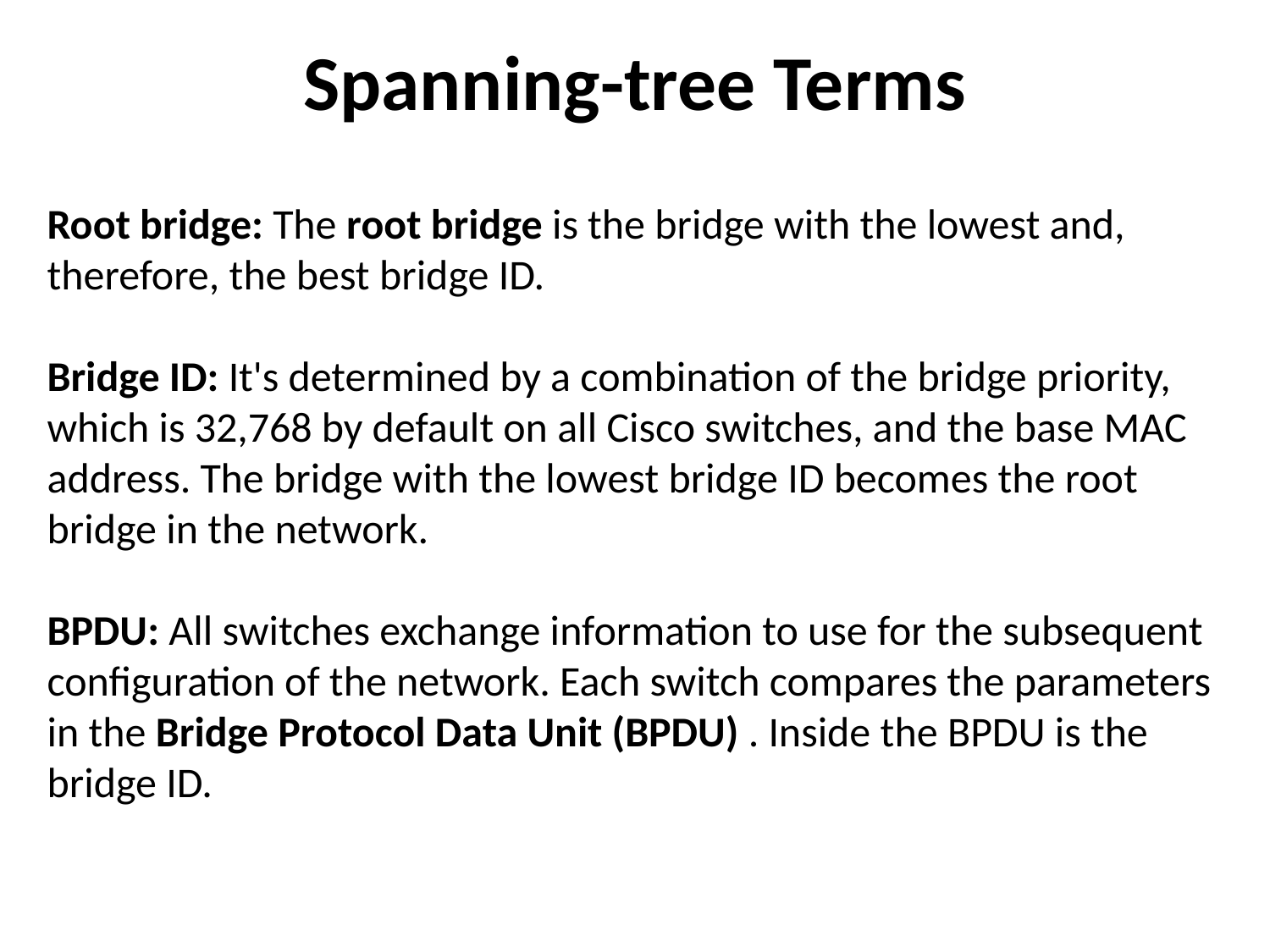

# Spanning-tree Terms
Root bridge: The root bridge is the bridge with the lowest and, therefore, the best bridge ID.

Bridge ID: It's determined by a combination of the bridge priority, which is 32,768 by default on all Cisco switches, and the base MAC address. The bridge with the lowest bridge ID becomes the root bridge in the network.

BPDU: All switches exchange information to use for the subsequent configuration of the network. Each switch compares the parameters in the Bridge Protocol Data Unit (BPDU) . Inside the BPDU is the bridge ID.